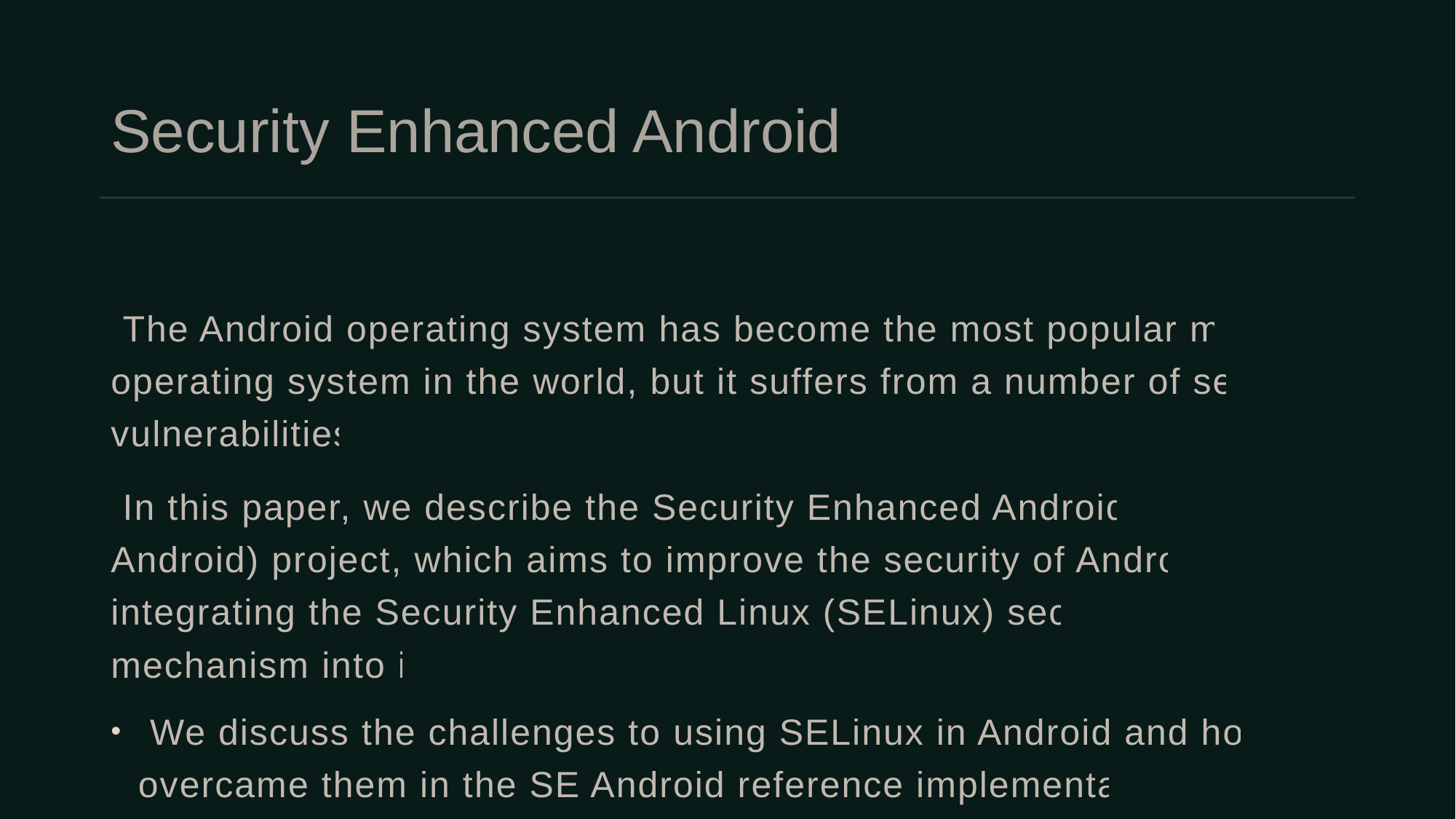

# Security Enhanced Android
 The Android operating system has become the most popular mobile operating system in the world, but it suffers from a number of security vulnerabilities.
 In this paper, we describe the Security Enhanced Android (SE Android) project, which aims to improve the security of Android by integrating the Security Enhanced Linux (SELinux) security mechanism into it.
 We discuss the challenges to using SELinux in Android and how we overcame them in the SE Android reference implementation.